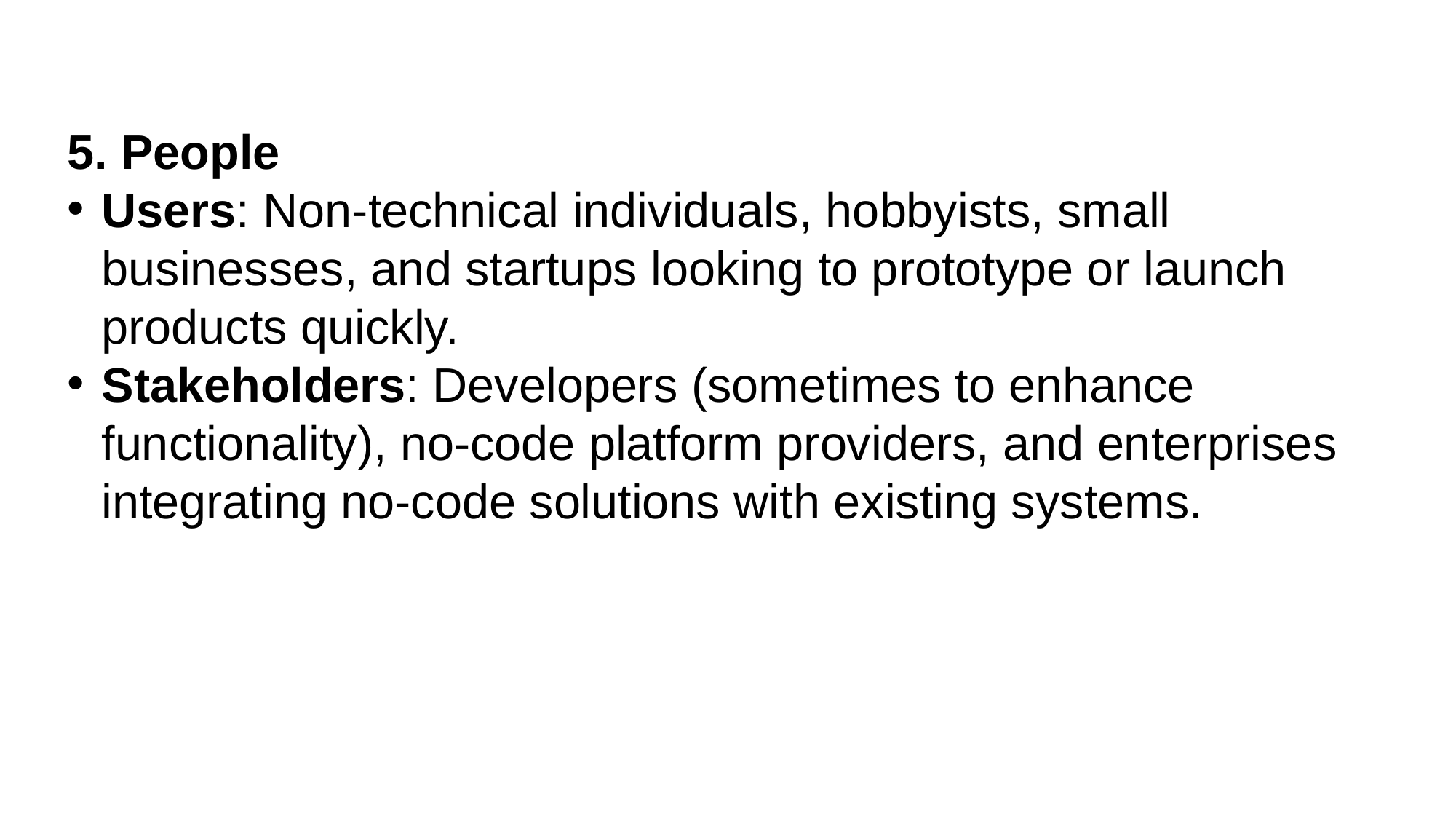

5. People
Users: Non-technical individuals, hobbyists, small businesses, and startups looking to prototype or launch products quickly.
Stakeholders: Developers (sometimes to enhance functionality), no-code platform providers, and enterprises integrating no-code solutions with existing systems.